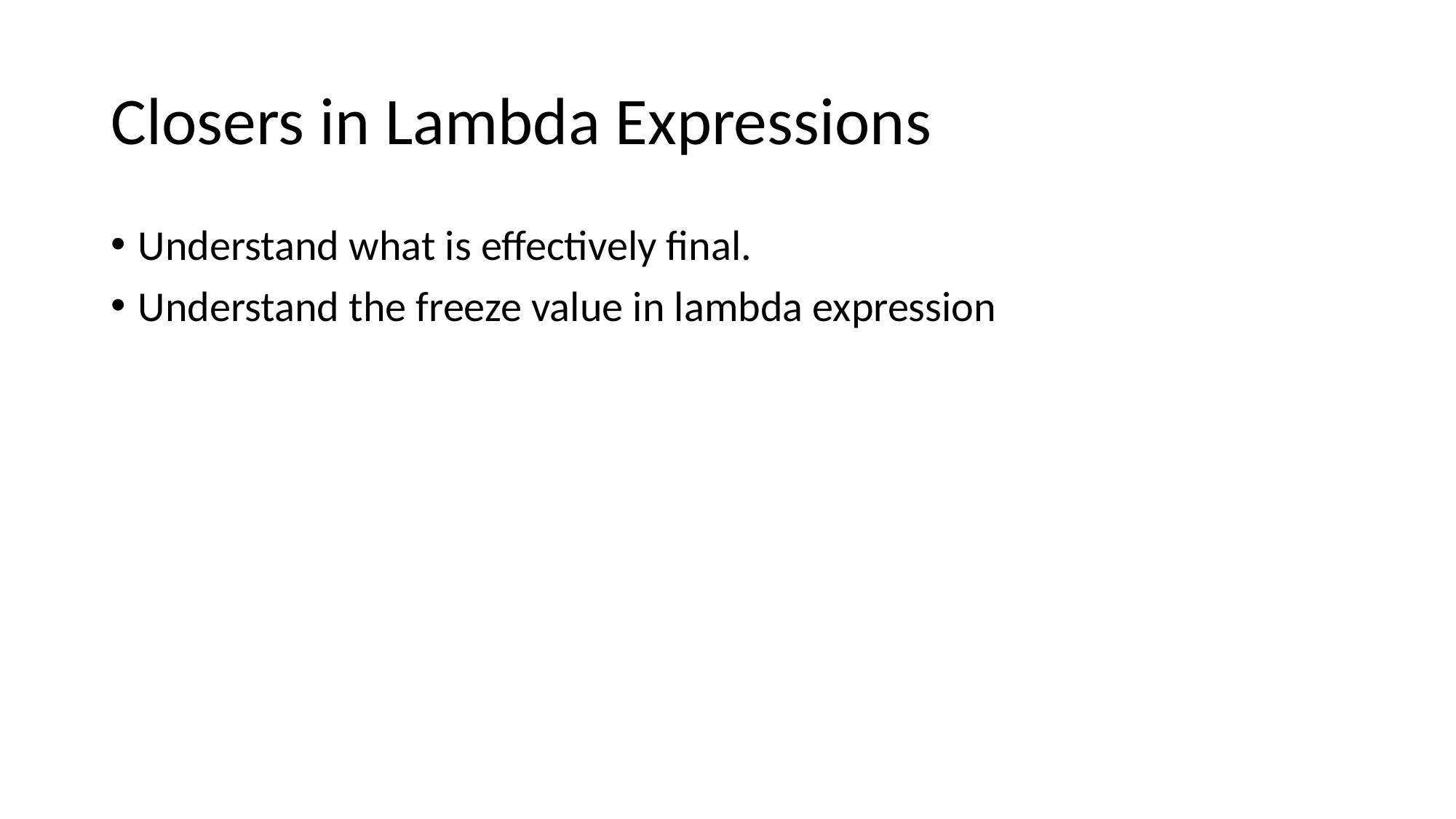

# Closers in Lambda Expressions
Understand what is effectively final.
Understand the freeze value in lambda expression